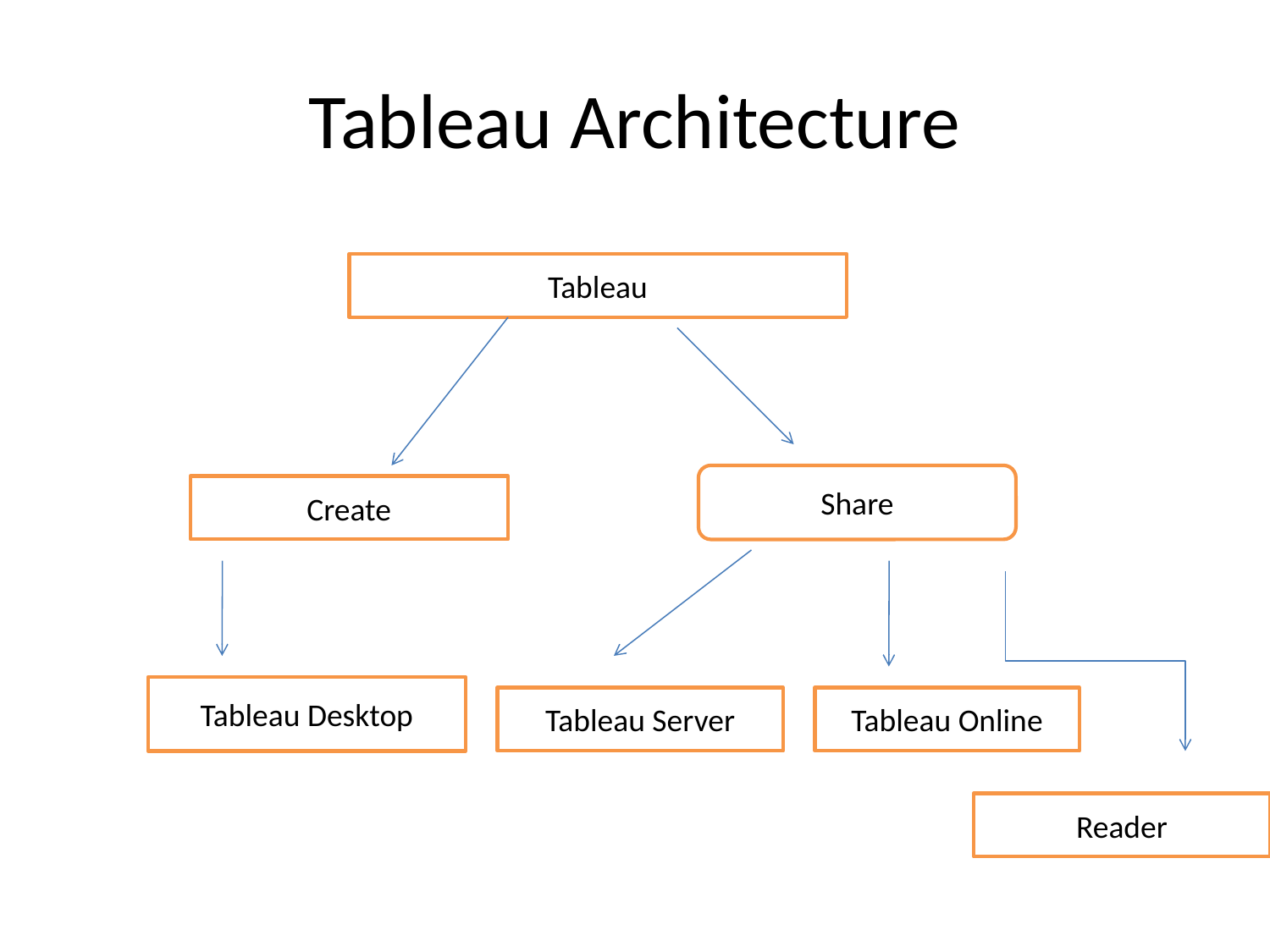

# Tableau Architecture

Tableau
Share
Create
Tableau Desktop
Tableau Server
Tableau Online
Reader